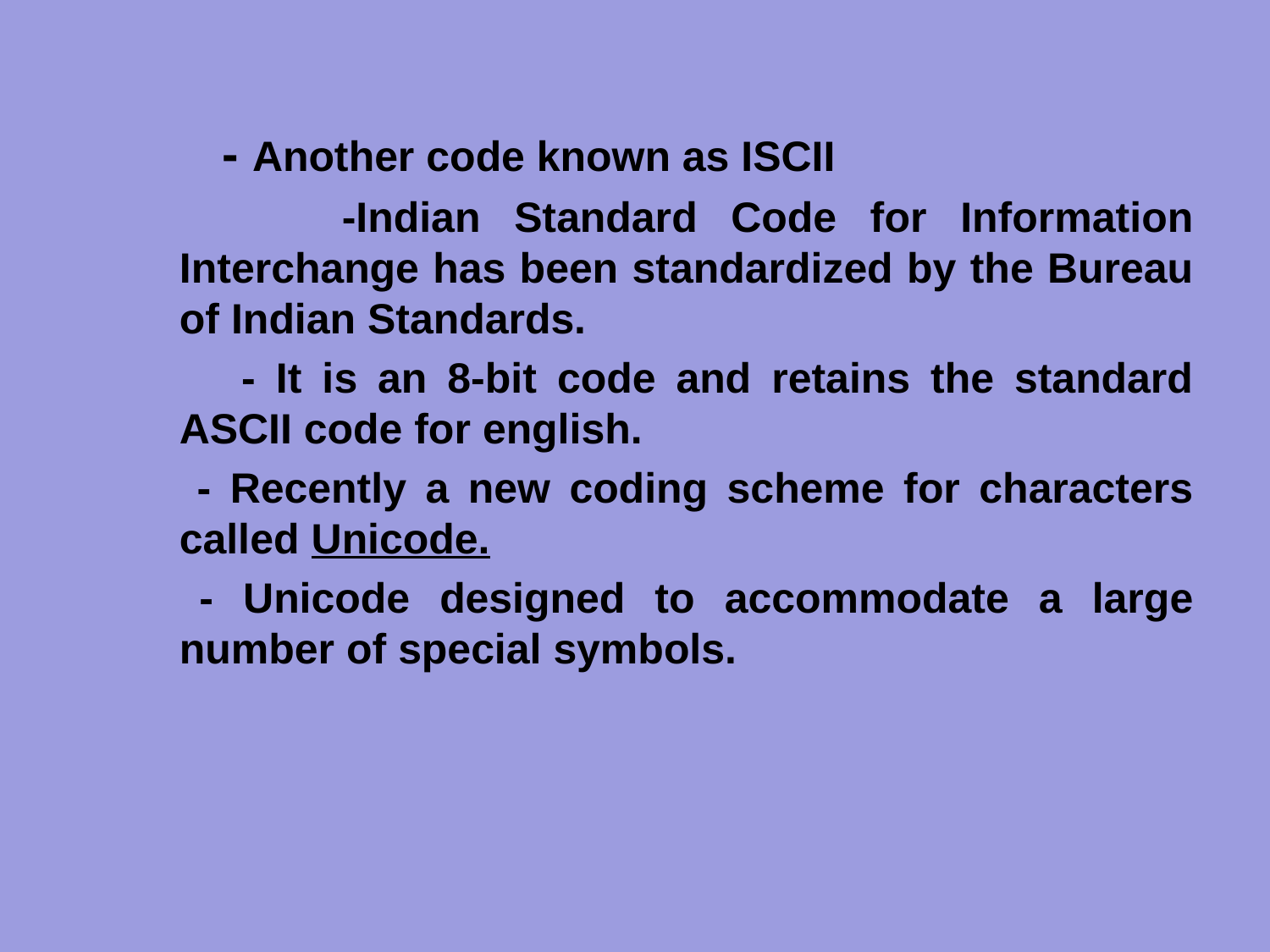

- Another code known as ISCII
      -Indian Standard Code for Information Interchange has been standardized by the Bureau of Indian Standards.
     - It is an 8-bit code and retains the standard ASCII code for english.
   - Recently a new coding scheme for characters called Unicode.
  - Unicode designed to accommodate a large number of special symbols.